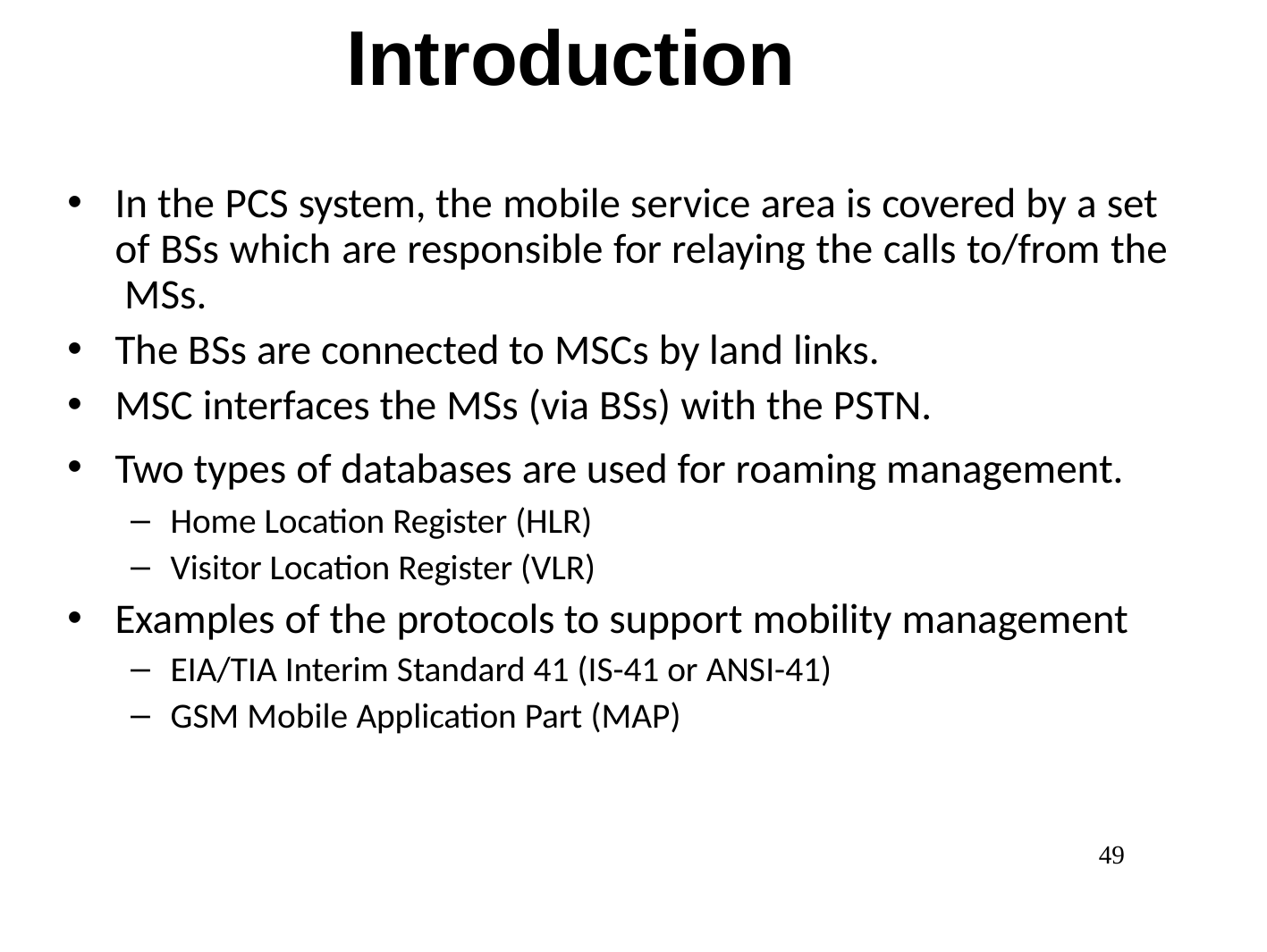

# Introduction
In the PCS system, the mobile service area is covered by a set  of BSs which are responsible for relaying the calls to/from the  MSs.
The BSs are connected to MSCs by land links.
MSC interfaces the MSs (via BSs) with the PSTN.
Two types of databases are used for roaming management.
Home Location Register (HLR)
Visitor Location Register (VLR)
Examples of the protocols to support mobility management
EIA/TIA Interim Standard 41 (IS-41 or ANSI-41)
GSM Mobile Application Part (MAP)
49